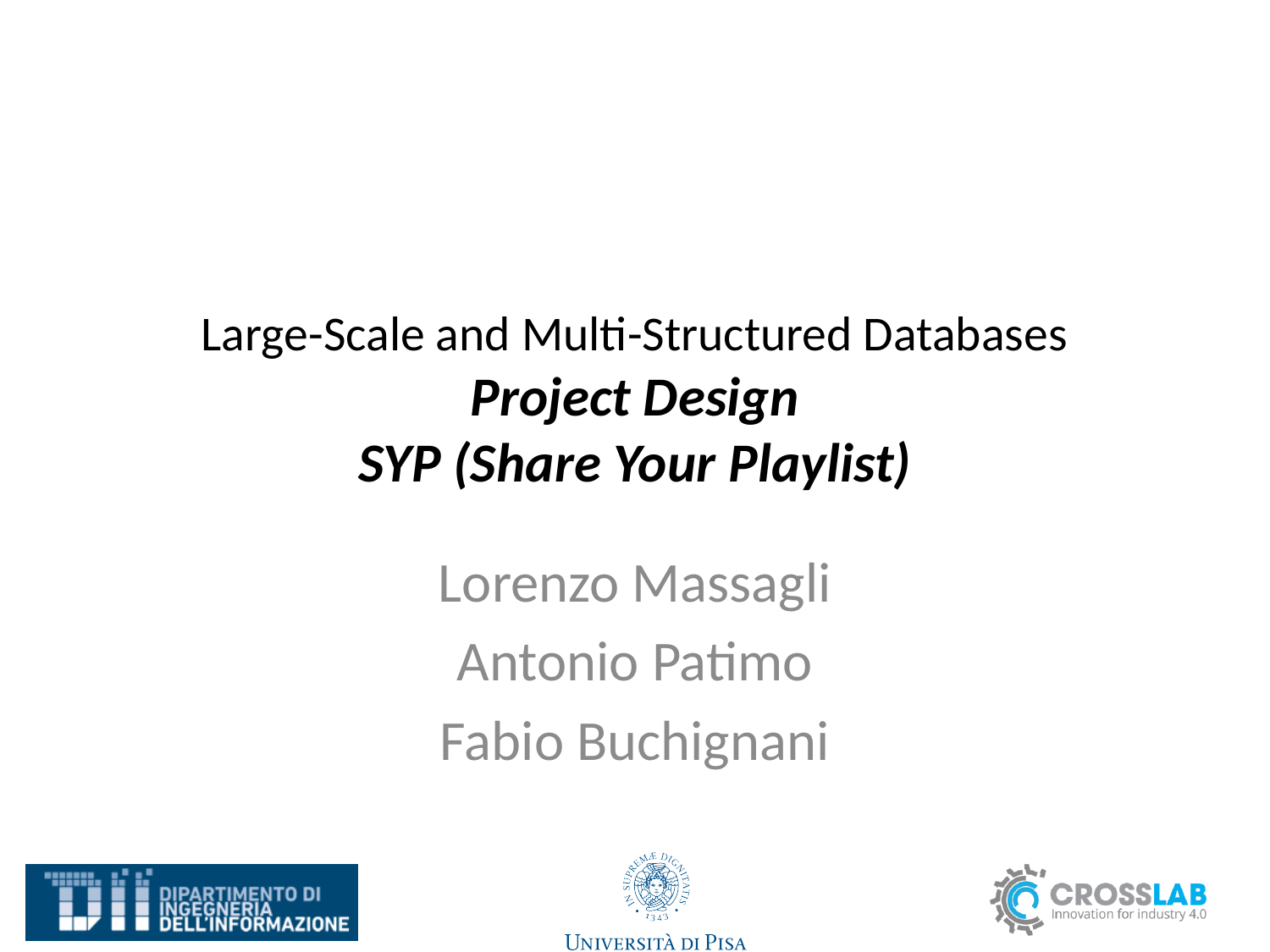

# Large-Scale and Multi-Structured Databases Project Design SYP (Share Your Playlist)
Lorenzo Massagli
Antonio Patimo
Fabio Buchignani